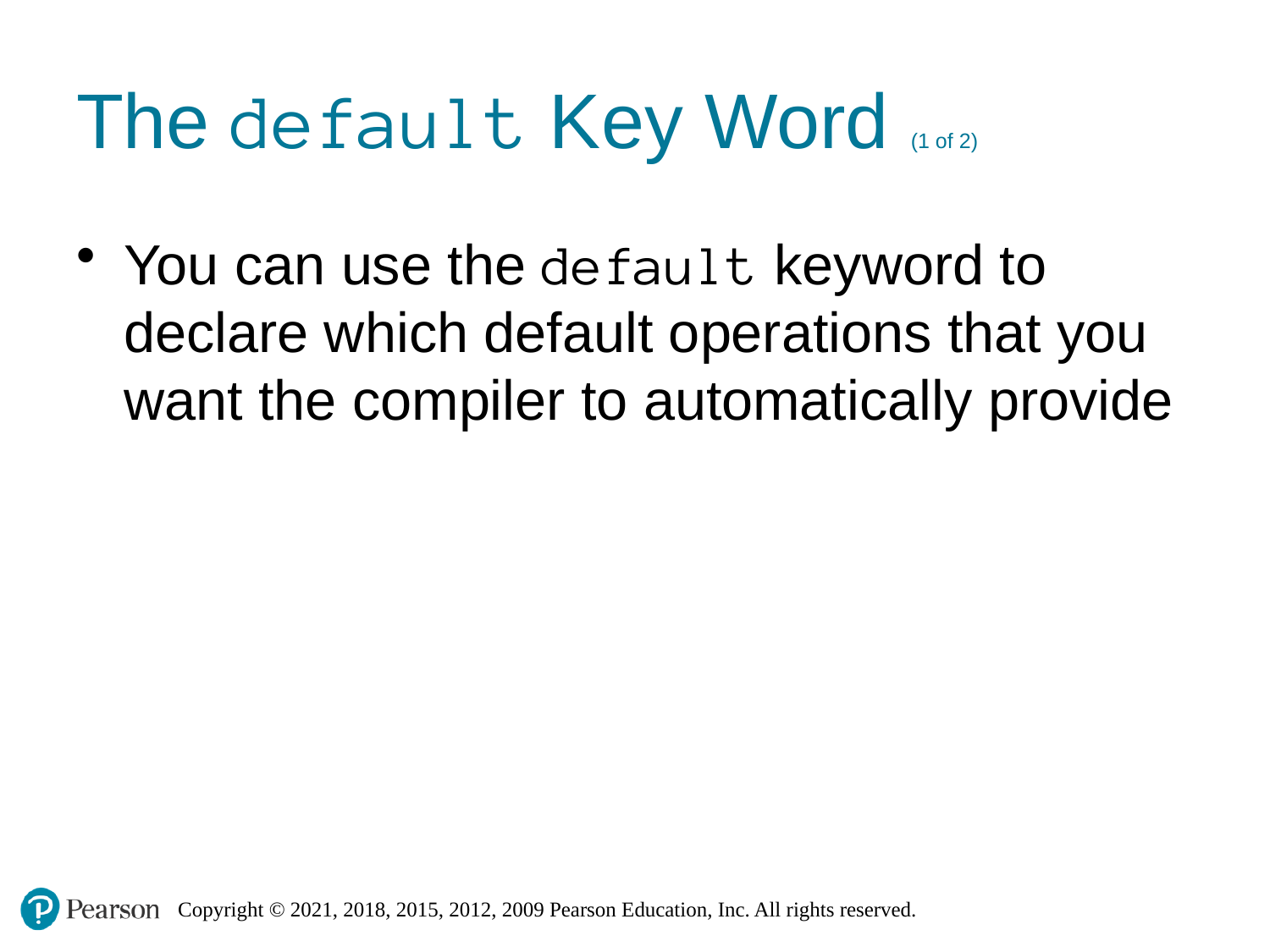

# The default Key Word (1 of 2)
You can use the default keyword to declare which default operations that you want the compiler to automatically provide